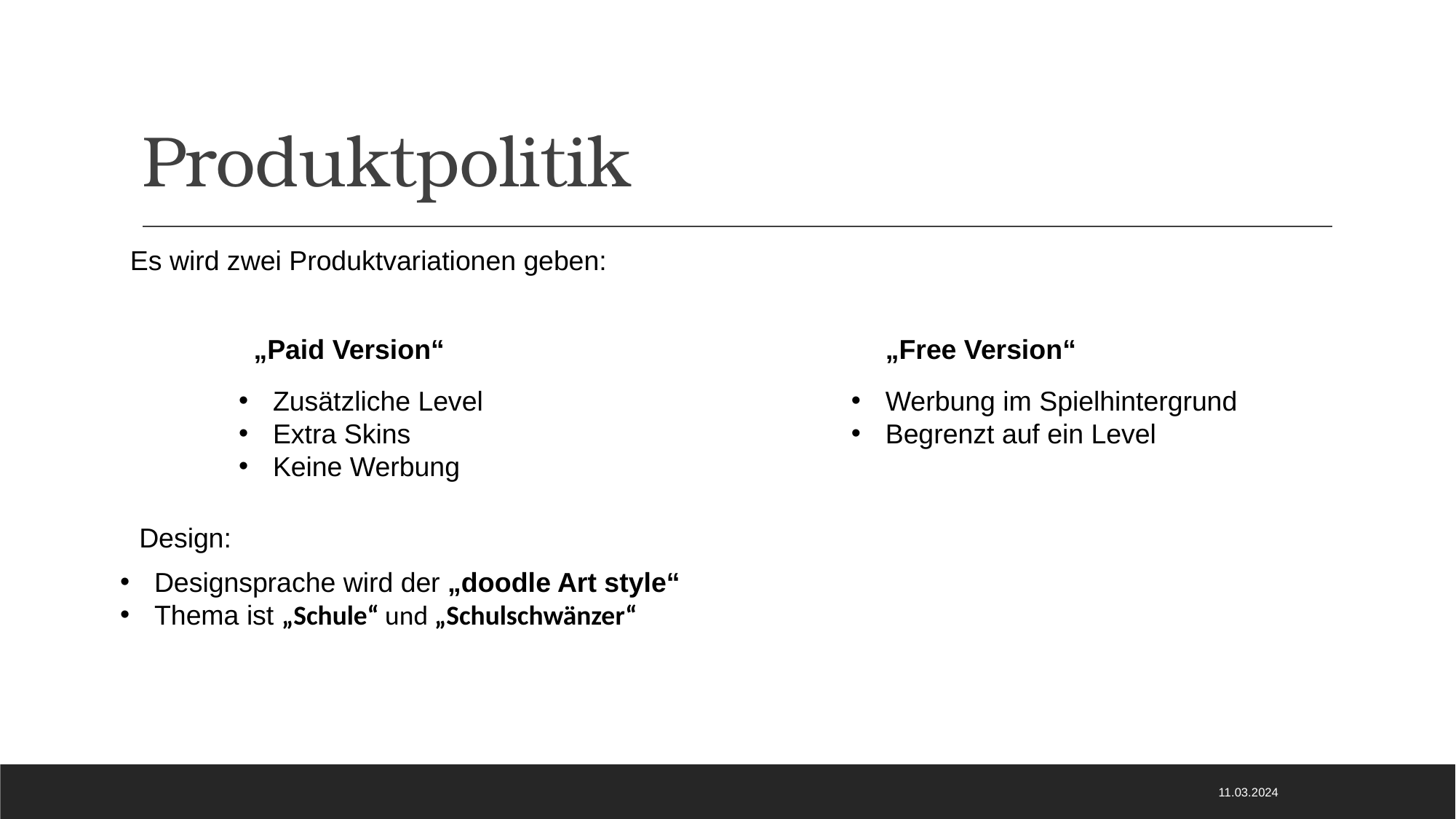

# Produktpolitik
Es wird zwei Produktvariationen geben:
„Paid Version“
„Free Version“
Zusätzliche Level
Extra Skins
Keine Werbung
Werbung im Spielhintergrund
Begrenzt auf ein Level

Design:
Designsprache wird der „doodle Art style“
Thema ist „Schule“ und „Schulschwänzer“
11.03.2024